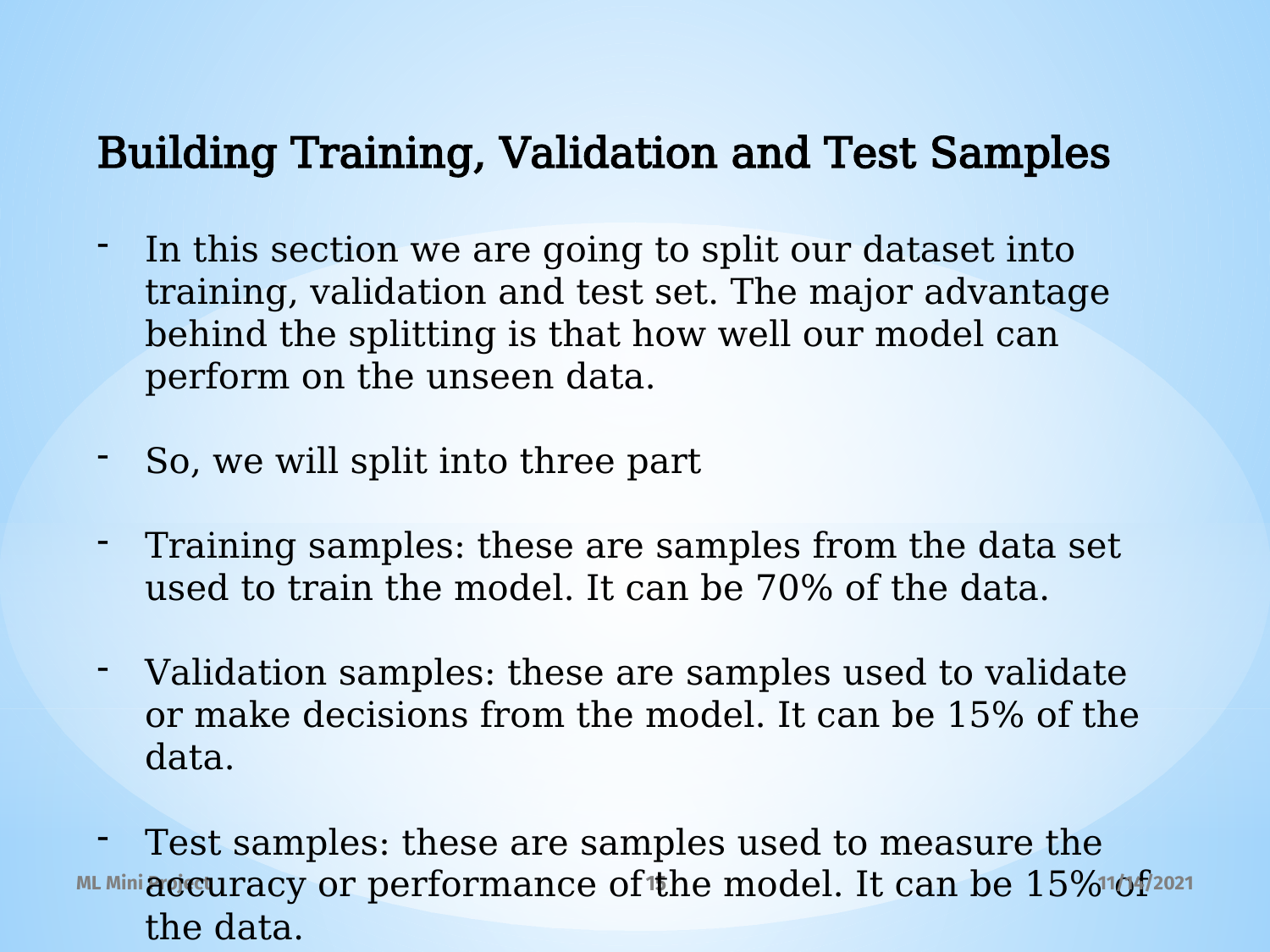

Building Training, Validation and Test Samples

In this section we are going to split our dataset into training, validation and test set. The major advantage behind the splitting is that how well our model can perform on the unseen data.

So, we will split into three part

Training samples: these are samples from the data set used to train the model. It can be 70% of the data.

Validation samples: these are samples used to validate or make decisions from the model. It can be 15% of the data.

Test samples: these are samples used to measure the accuracy or performance of the model. It can be 15% of the data.

ML Mini Project
15
11/14/2021